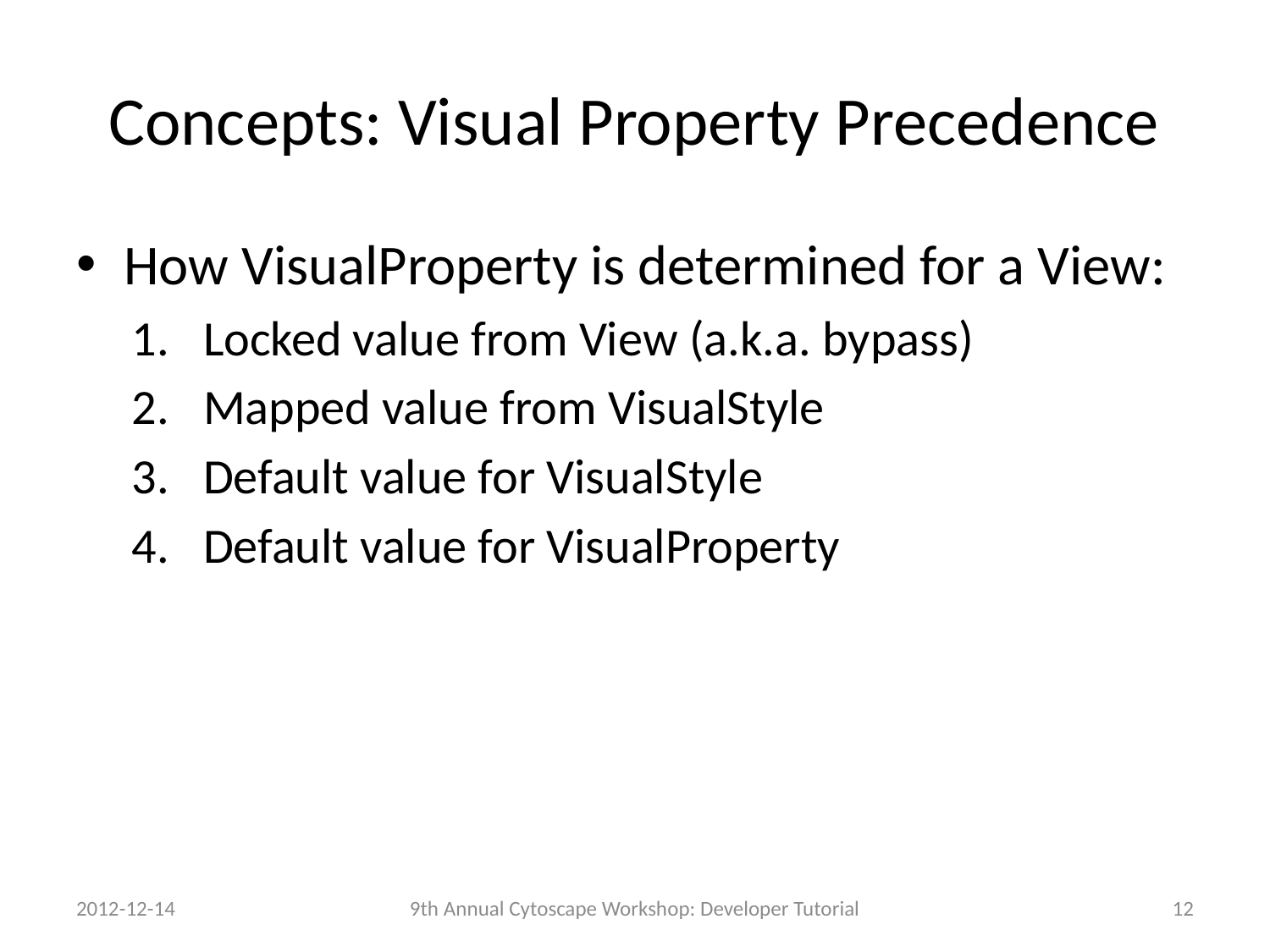

# Concepts: Visual Property Precedence
How VisualProperty is determined for a View:
Locked value from View (a.k.a. bypass)
Mapped value from VisualStyle
Default value for VisualStyle
Default value for VisualProperty

2012-12-14
9th Annual Cytoscape Workshop: Developer Tutorial
12